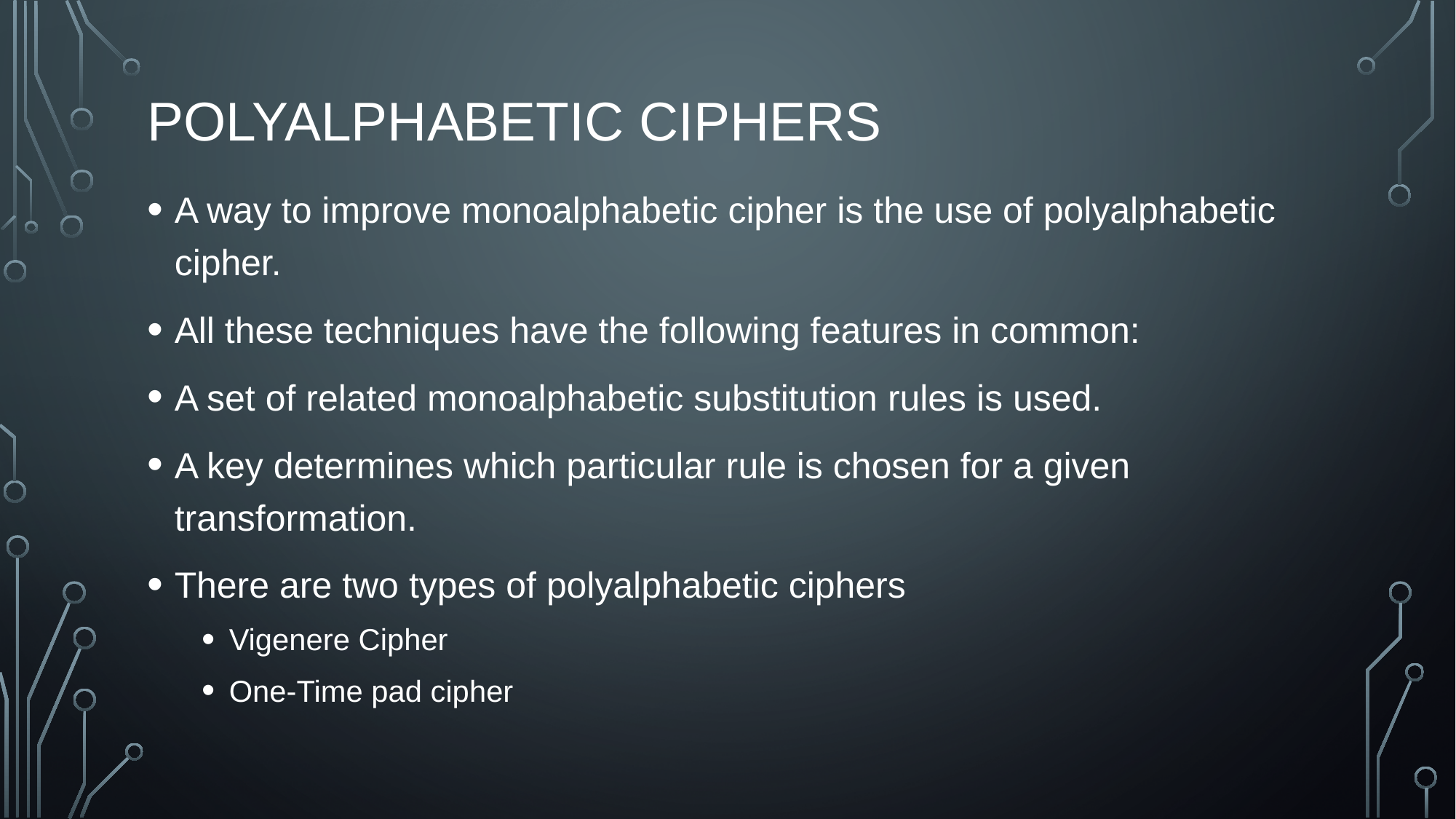

# Polyalphabetic Ciphers
A way to improve monoalphabetic cipher is the use of polyalphabetic cipher.
All these techniques have the following features in common:
A set of related monoalphabetic substitution rules is used.
A key determines which particular rule is chosen for a given transformation.
There are two types of polyalphabetic ciphers
Vigenere Cipher
One-Time pad cipher